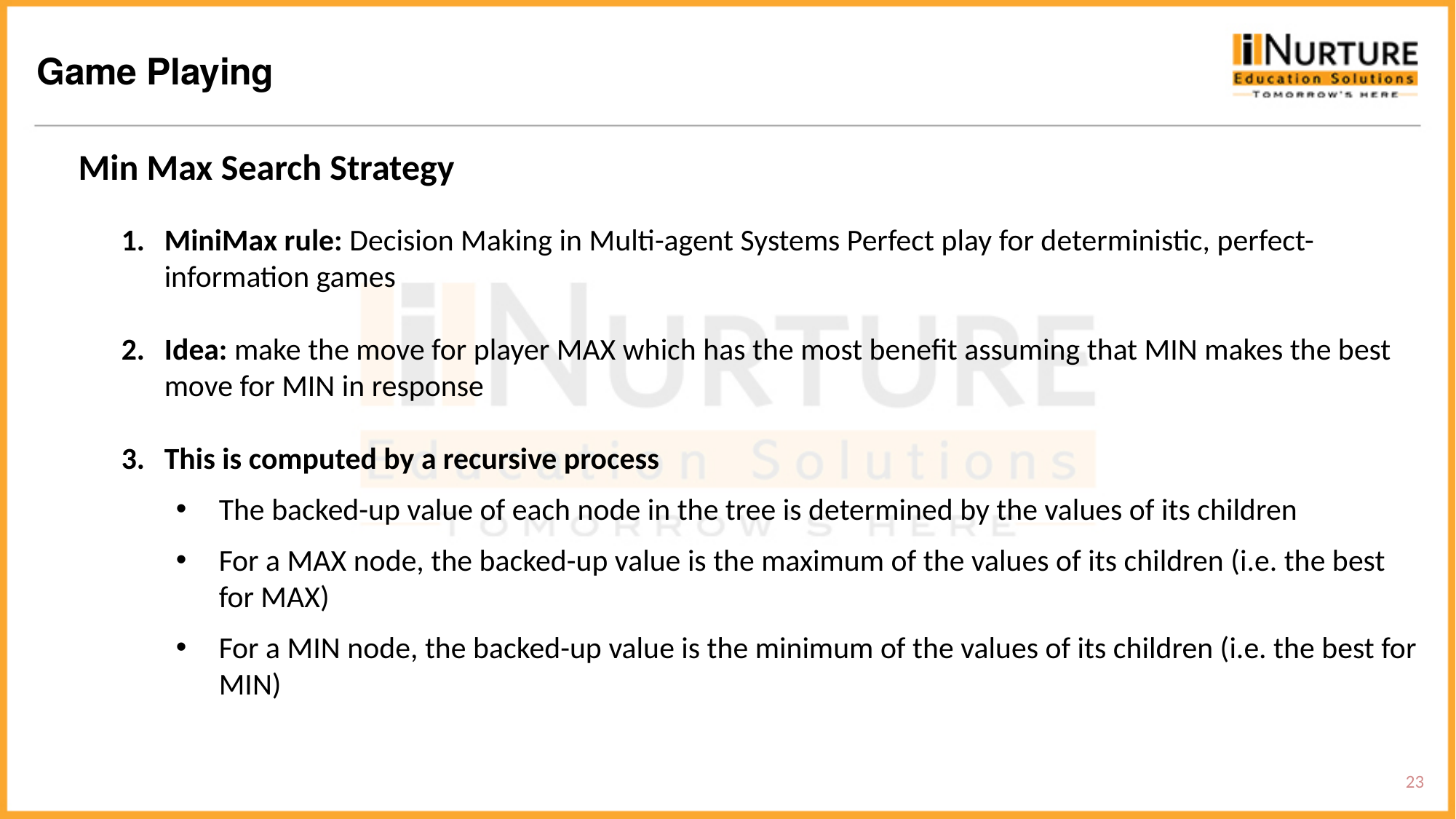

Game Playing
Min Max Search Strategy

MiniMax rule: Decision Making in Multi-agent Systems Perfect play for deterministic, perfect-information games

Idea: make the move for player MAX which has the most benefit assuming that MIN makes the best move for MIN in response

This is computed by a recursive process

The backed-up value of each node in the tree is determined by the values of its children

For a MAX node, the backed-up value is the maximum of the values of its children (i.e. the best for MAX)

For a MIN node, the backed-up value is the minimum of the values of its children (i.e. the best for MIN)
23